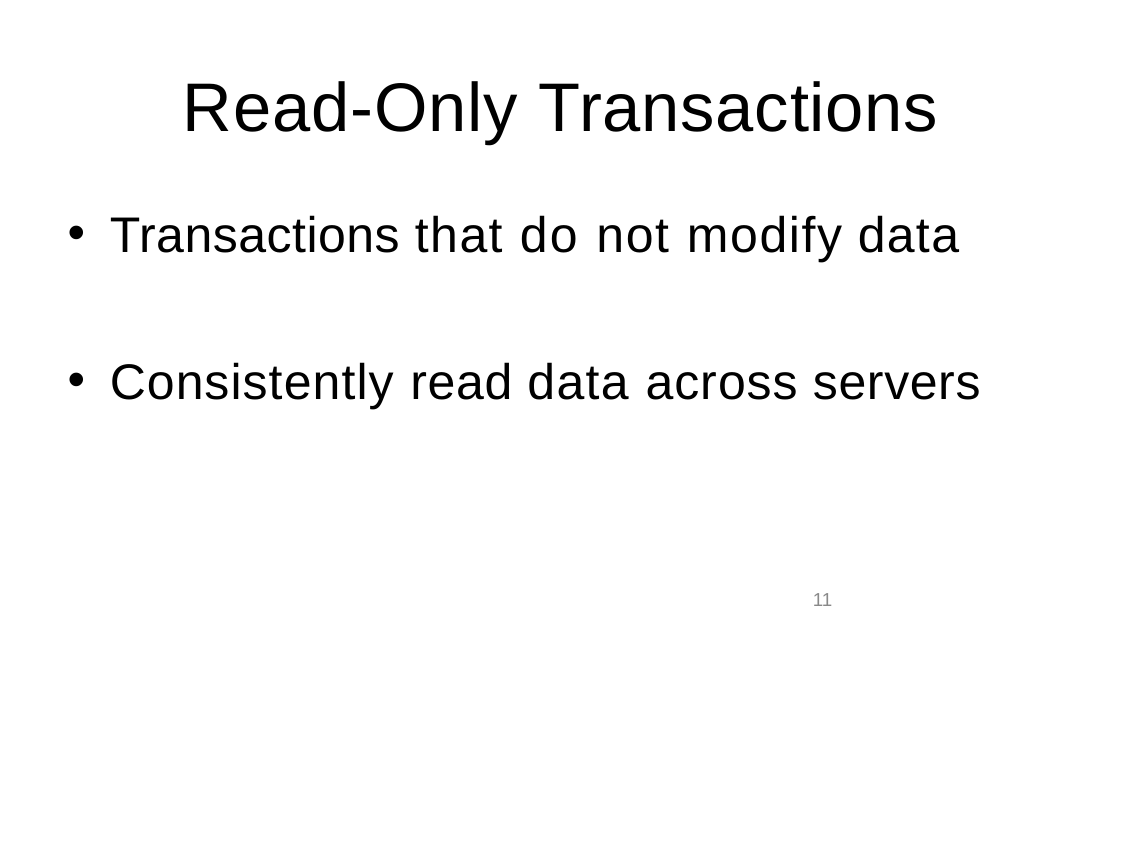

# Read-Only Transactions
Transactions that do not modify data

Consistently read data across servers
11